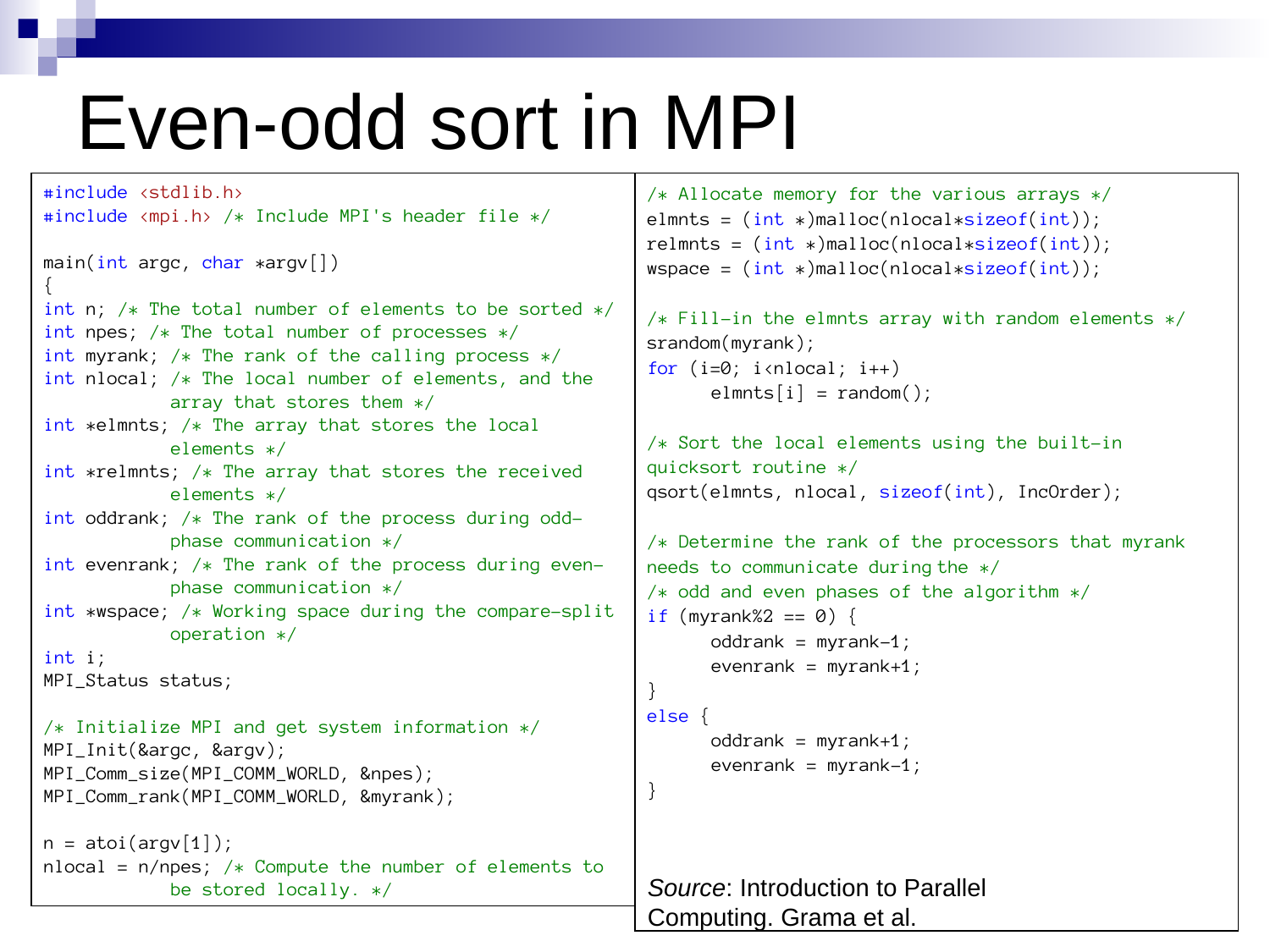

# Even-odd sort in MPI
#include <stdlib.h>
#include <mpi.h> /* Include MPI's header file */

main(int argc, char *argv[])
{
int n; /* The total number of elements to be sorted */
int npes; /* The total number of processes */
int myrank; /* The rank of the calling process */
int nlocal; /* The local number of elements, and the 		array that stores them */
int *elmnts; /* The array that stores the local 		elements */
int *relmnts; /* The array that stores the received 		elements */
int oddrank; /* The rank of the process during odd-		phase communication */
int evenrank; /* The rank of the process during even-		phase communication */
int *wspace; /* Working space during the compare-split 		operation */
int i;
MPI_Status status;

/* Initialize MPI and get system information */
MPI_Init(&argc, &argv);
MPI_Comm_size(MPI_COMM_WORLD, &npes);
MPI_Comm_rank(MPI_COMM_WORLD, &myrank);

n = atoi(argv[1]);
nlocal = n/npes; /* Compute the number of elements to 		be stored locally. */
/* Allocate memory for the various arrays */
elmnts = (int *)malloc(nlocal*sizeof(int));
relmnts = (int *)malloc(nlocal*sizeof(int));
wspace = (int *)malloc(nlocal*sizeof(int));

/* Fill-in the elmnts array with random elements */
srandom(myrank);
for (i=0; i<nlocal; i++)
	elmnts[i] = random();

/* Sort the local elements using the built-in quicksort routine */
qsort(elmnts, nlocal, sizeof(int), IncOrder);

/* Determine the rank of the processors that myrank needs to communicate during the */
/* odd and even phases of the algorithm */
if (myrank%2 == 0) {
	oddrank = myrank-1;
	evenrank = myrank+1;
}
else {
	oddrank = myrank+1;
	evenrank = myrank-1;
}

Source: Introduction to Parallel Computing. Grama et al.